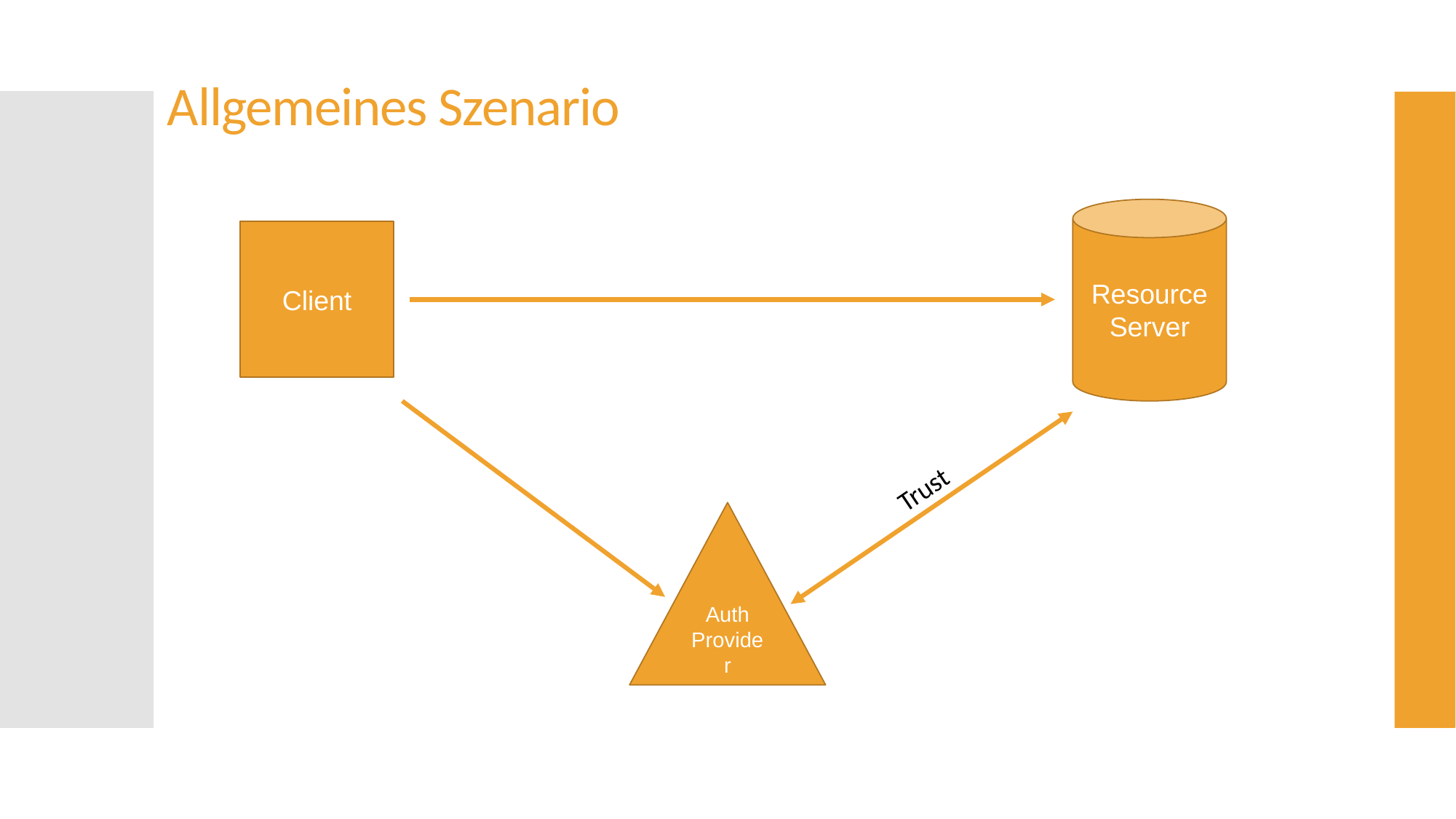

# Allgemeines Szenario

Resource Server
Client
Trust
Auth Provider